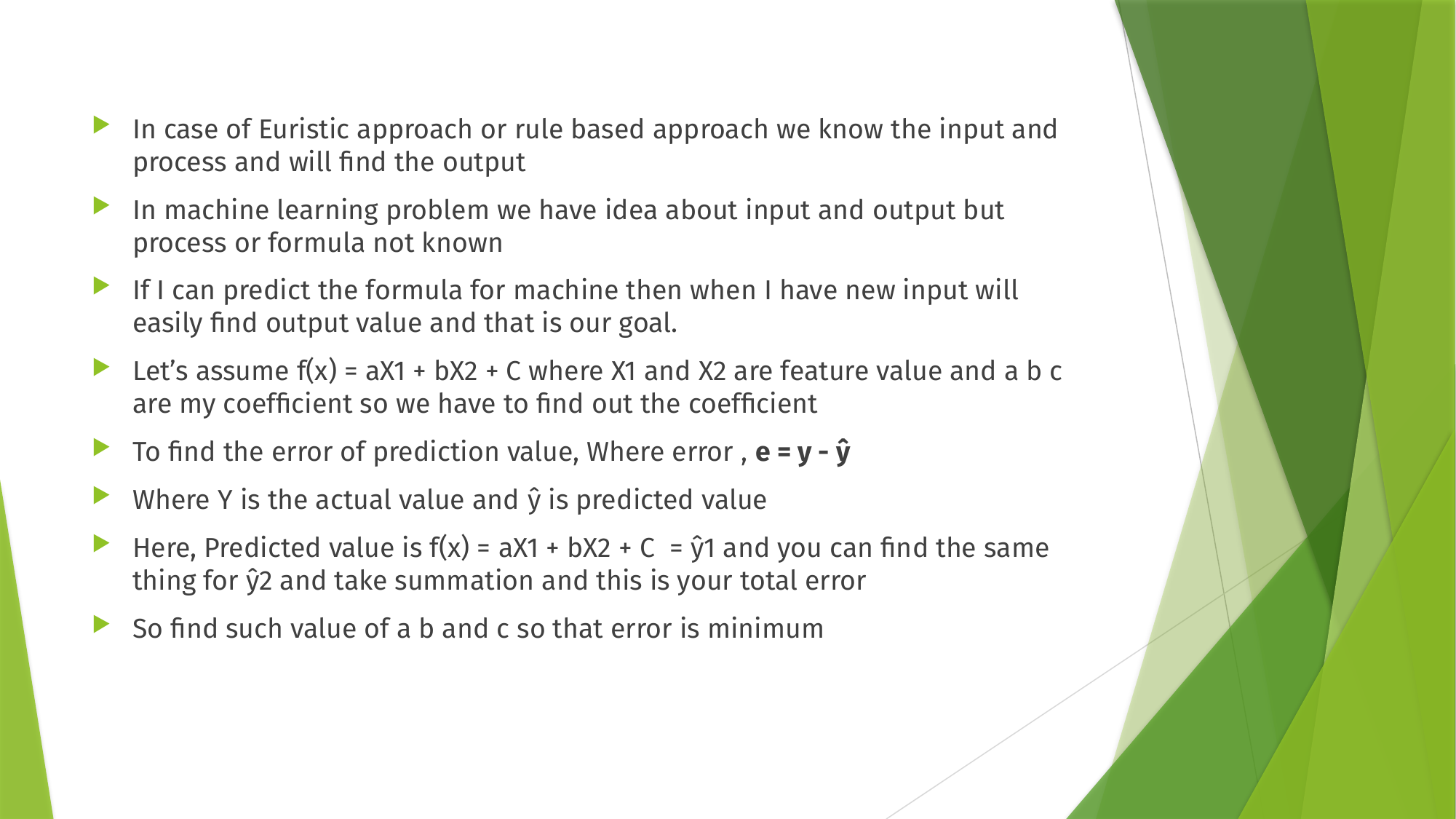

In case of Euristic approach or rule based approach we know the input and process and will find the output
In machine learning problem we have idea about input and output but process or formula not known
If I can predict the formula for machine then when I have new input will easily find output value and that is our goal.
Let’s assume f(x) = aX1 + bX2 + C where X1 and X2 are feature value and a b c are my coefficient so we have to find out the coefficient
To find the error of prediction value, Where error , e = y - ŷ
Where Y is the actual value and ŷ is predicted value
Here, Predicted value is f(x) = aX1 + bX2 + C  = ŷ1 and you can find the same thing for ŷ2 and take summation and this is your total error
So find such value of a b and c so that error is minimum